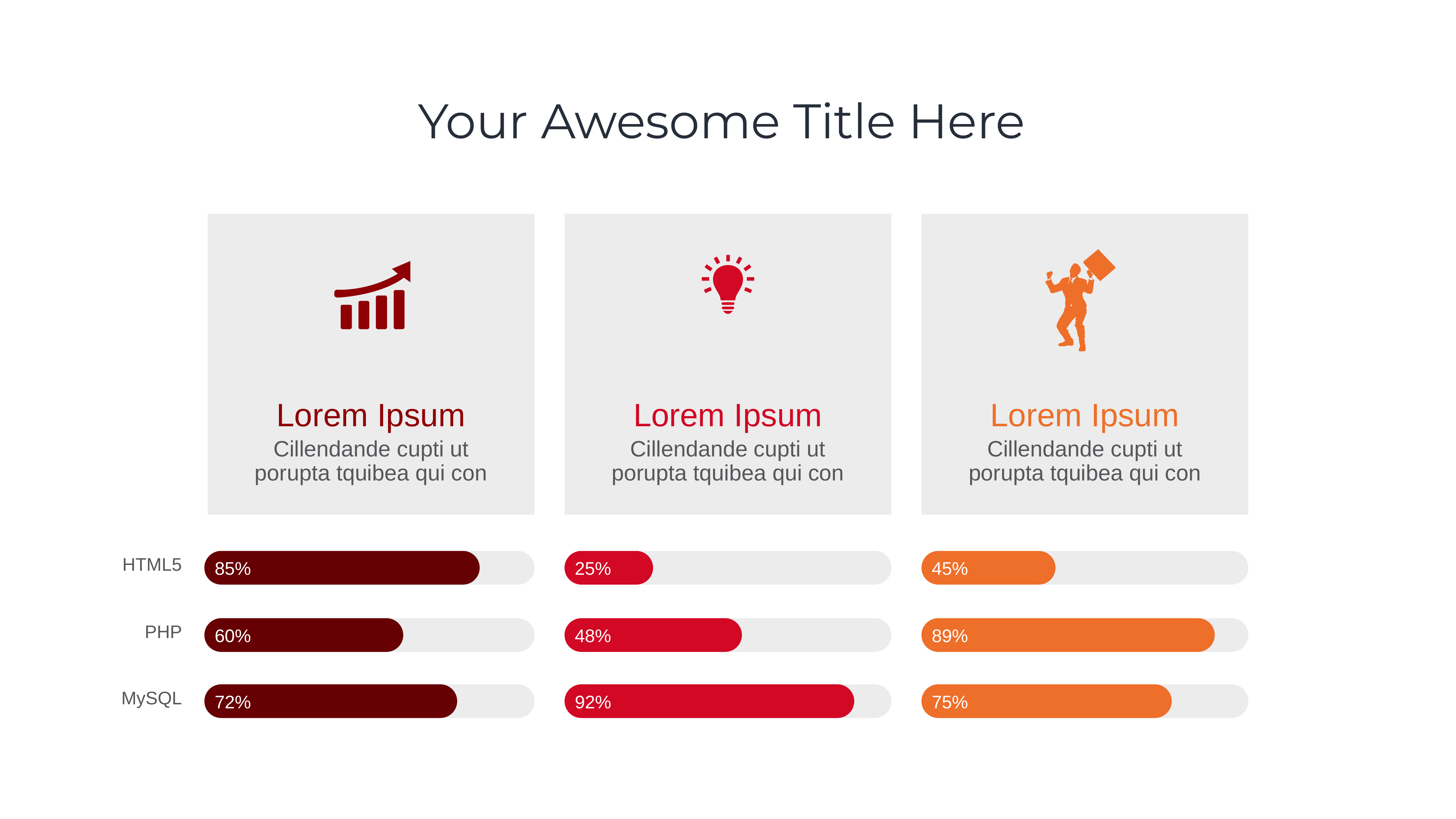

# Your Awesome Title Here
Lorem Ipsum
Cillendande cupti ut porupta tquibea qui con
Lorem Ipsum
Cillendande cupti ut porupta tquibea qui con
Lorem Ipsum
Cillendande cupti ut porupta tquibea qui con

85%
25%
45%
HTML5
60%
48%
89%
PHP
72%
92%
75%
MySQL